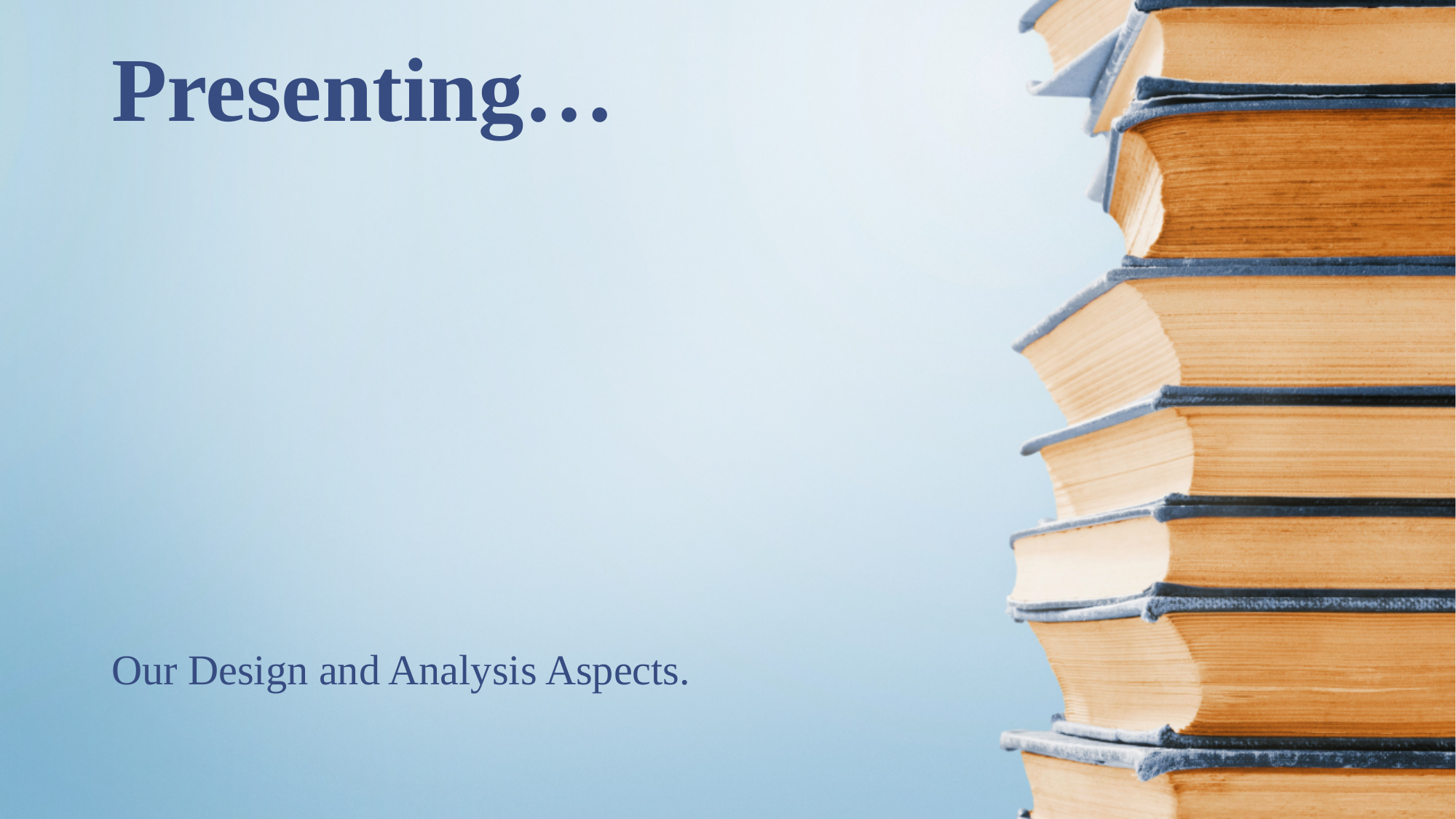

# Presenting…
Our Design and Analysis Aspects.